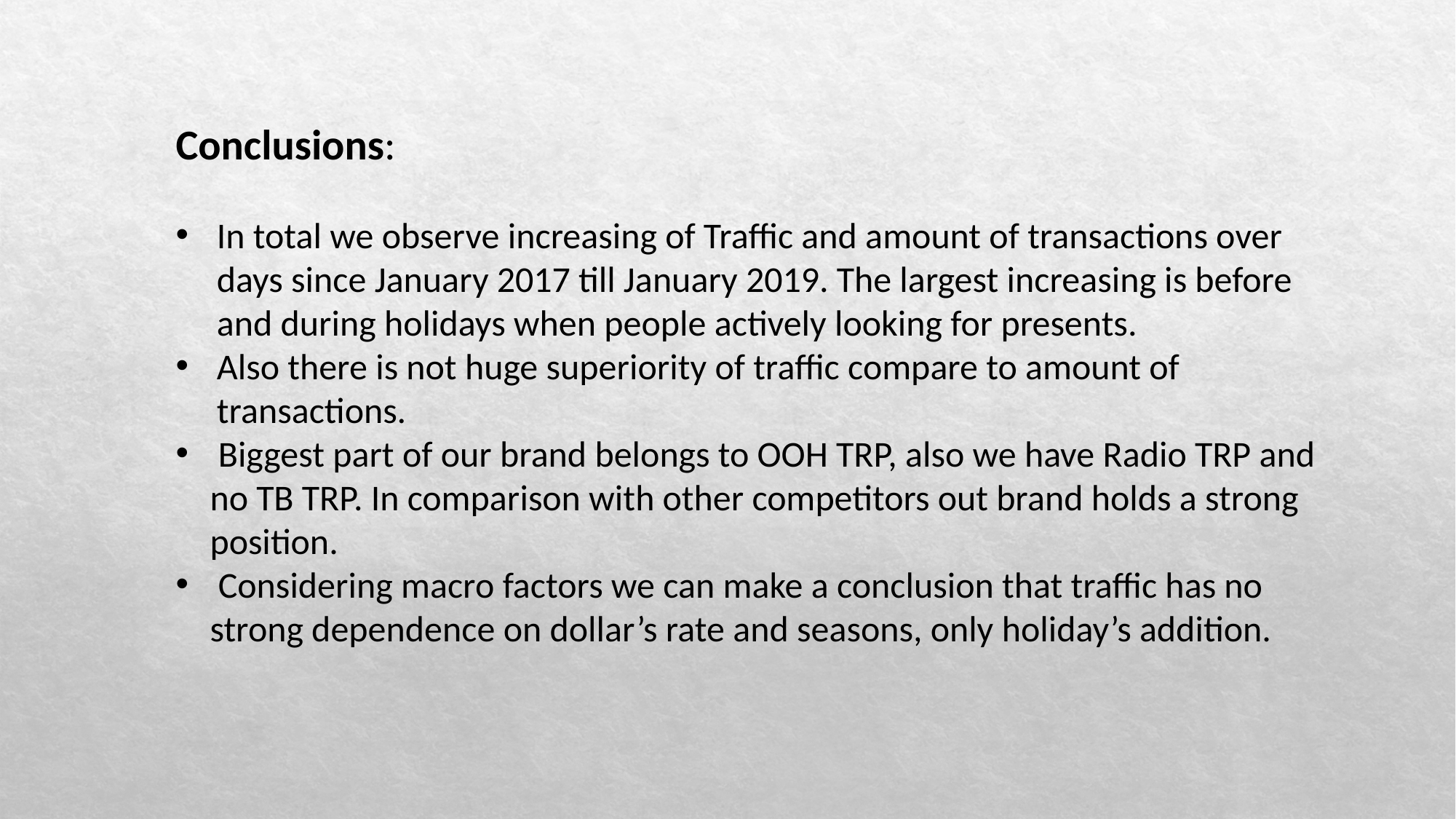

Conclusions:

In total we observe increasing of Traffic and amount of transactions over days since January 2017 till January 2019. The largest increasing is before and during holidays when people actively looking for presents.
Also there is not huge superiority of traffic compare to amount of transactions.
 Biggest part of our brand belongs to OOH TRP, also we have Radio TRP and    no TB TRP. In comparison with other competitors out brand holds a strong  position.
 Considering macro factors we can make a conclusion that traffic has no strong dependence on dollar’s rate and seasons, only holiday’s addition.